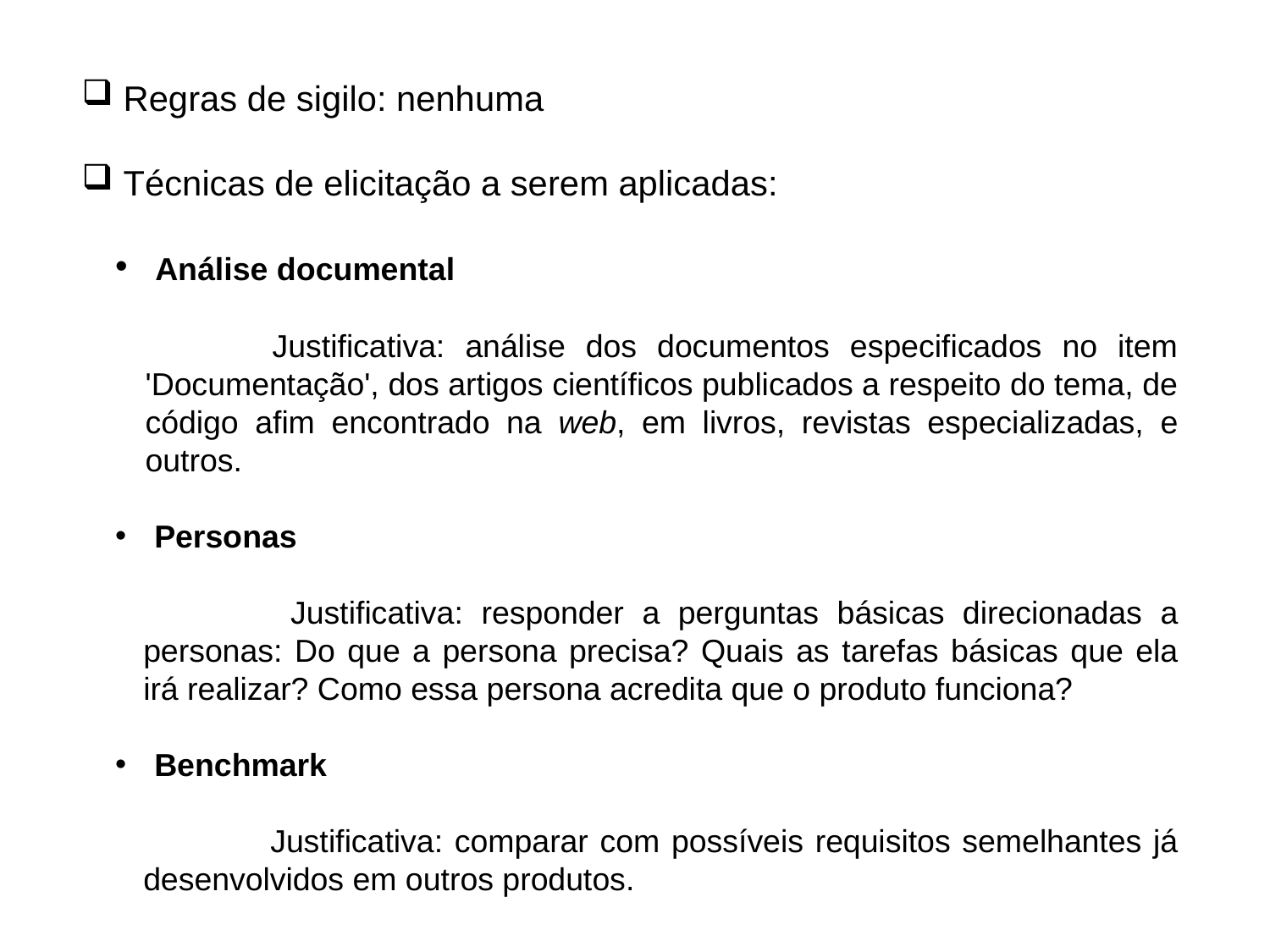

Regras de sigilo: nenhuma

 Técnicas de elicitação a serem aplicadas:

 Análise documental

	Justificativa: análise dos documentos especificados no item 'Documentação', dos artigos científicos publicados a respeito do tema, de código afim encontrado na web, em livros, revistas especializadas, e outros.

 Personas

        Justificativa: responder a perguntas básicas direcionadas a personas: Do que a persona precisa? Quais as tarefas básicas que ela irá realizar? Como essa persona acredita que o produto funciona?

 Benchmark

		Justificativa: comparar com possíveis requisitos semelhantes já desenvolvidos em outros produtos.